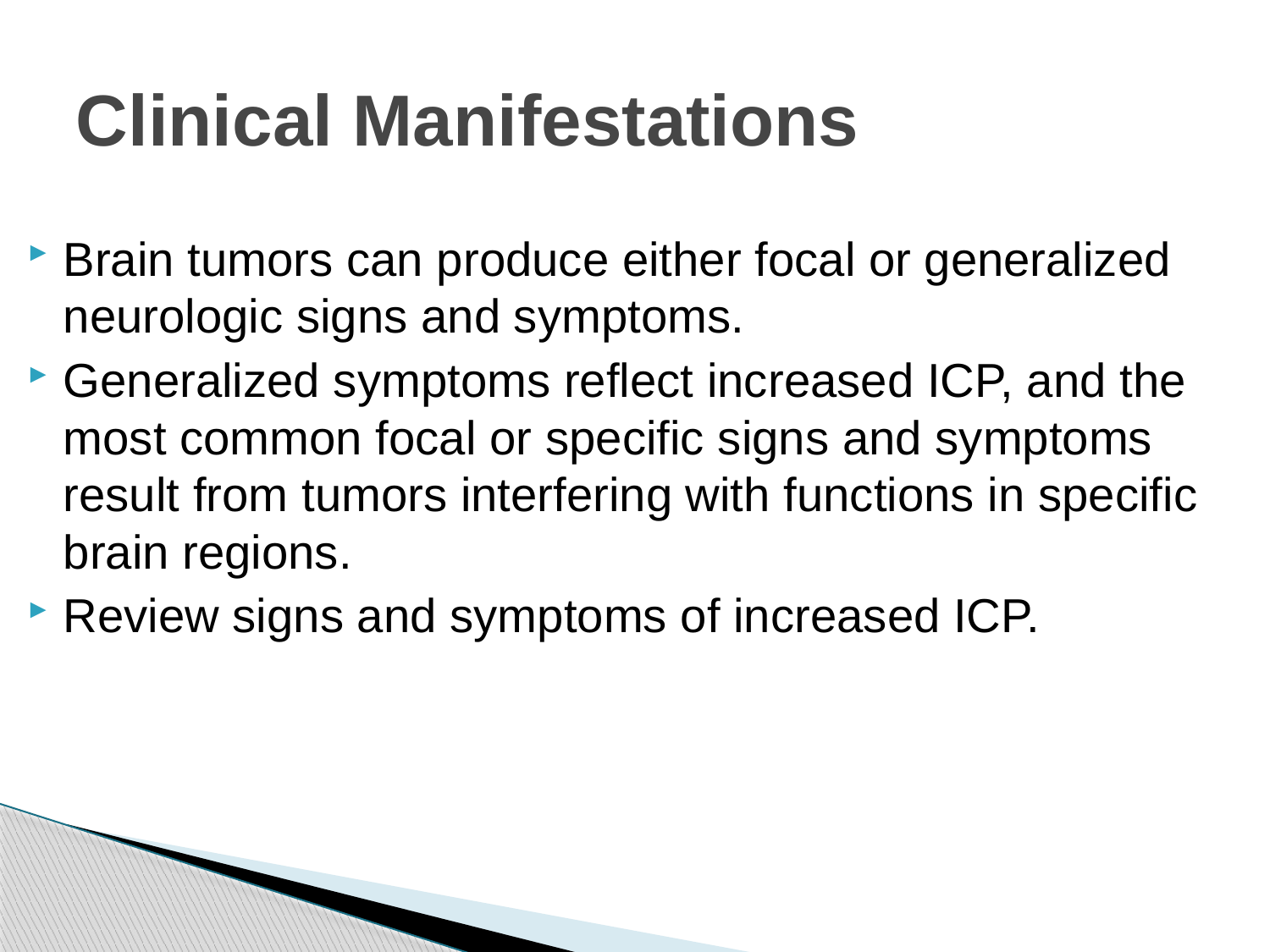

# Clinical Manifestations
Brain tumors can produce either focal or generalized neurologic signs and symptoms.
Generalized symptoms reflect increased ICP, and the most common focal or specific signs and symptoms result from tumors interfering with functions in specific brain regions.
Review signs and symptoms of increased ICP.